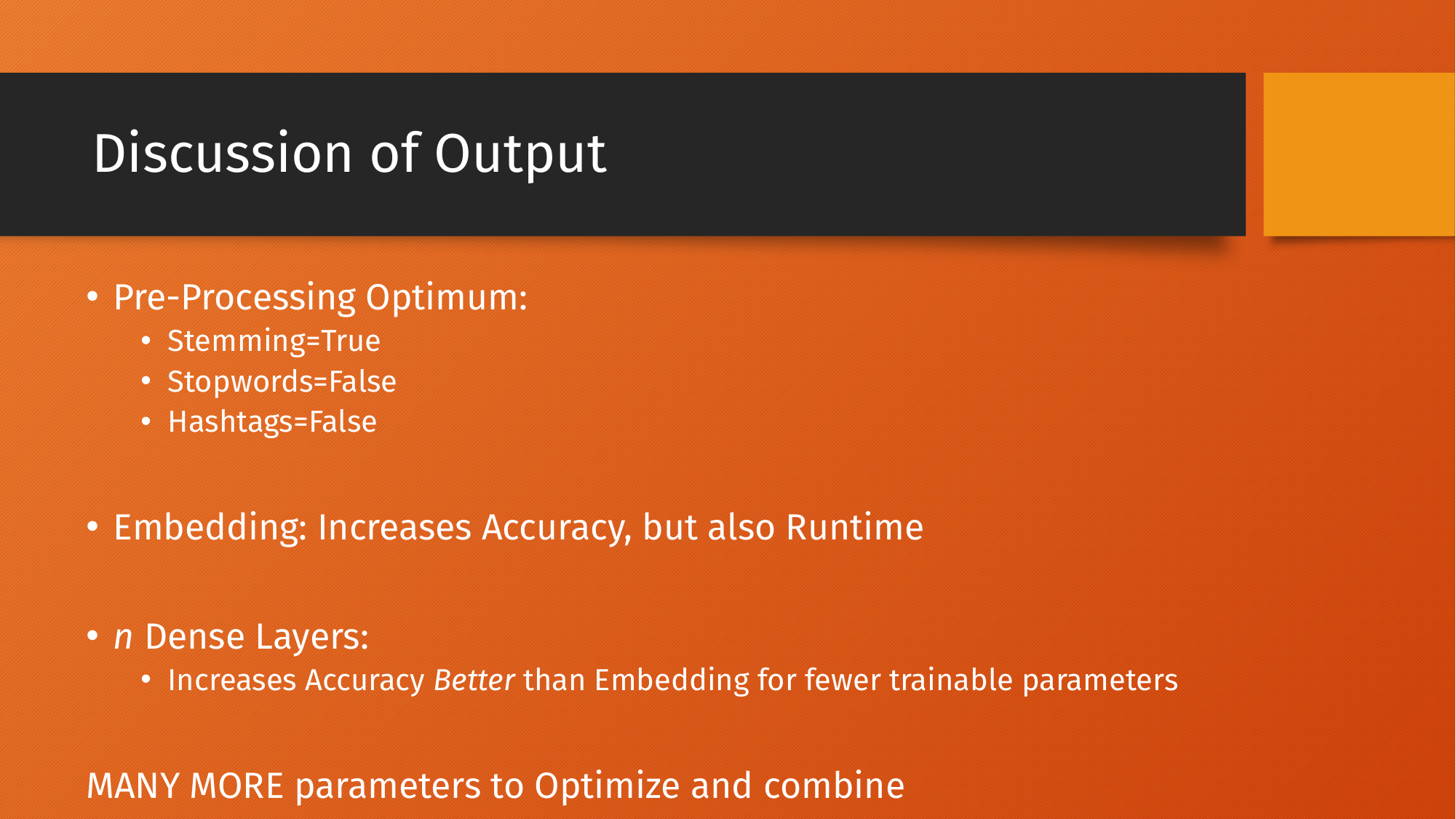

# Discussion of Output
Pre-Processing Optimum:
Stemming=True
Stopwords=False
Hashtags=False

Embedding: Increases Accuracy, but also Runtime

n Dense Layers:
Increases Accuracy Better than Embedding for fewer trainable parameters

MANY MORE parameters to Optimize and combine